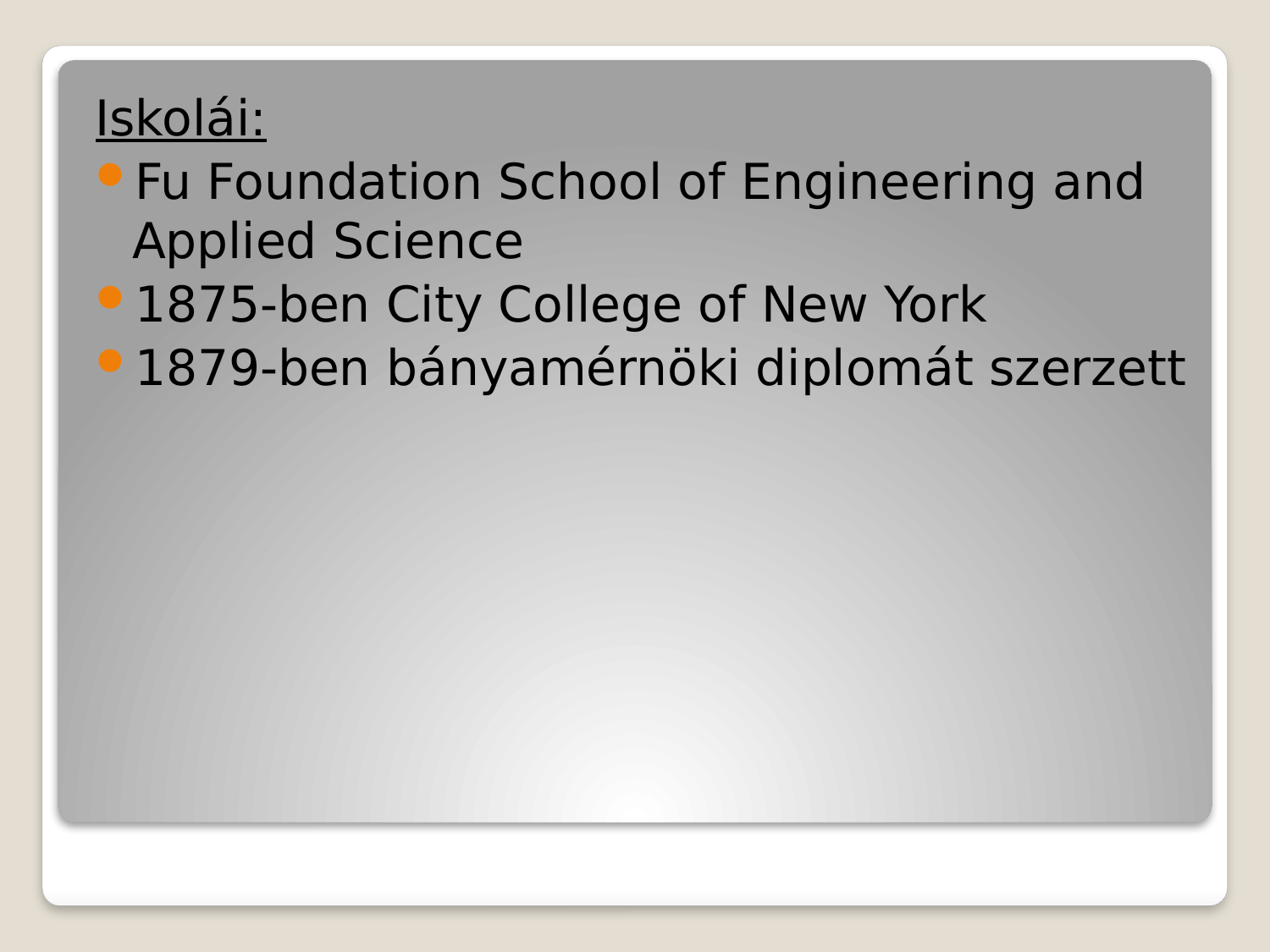

Iskolái:
Fu Foundation School of Engineering and Applied Science
1875-ben City College of New York
1879-ben bányamérnöki diplomát szerzett

#